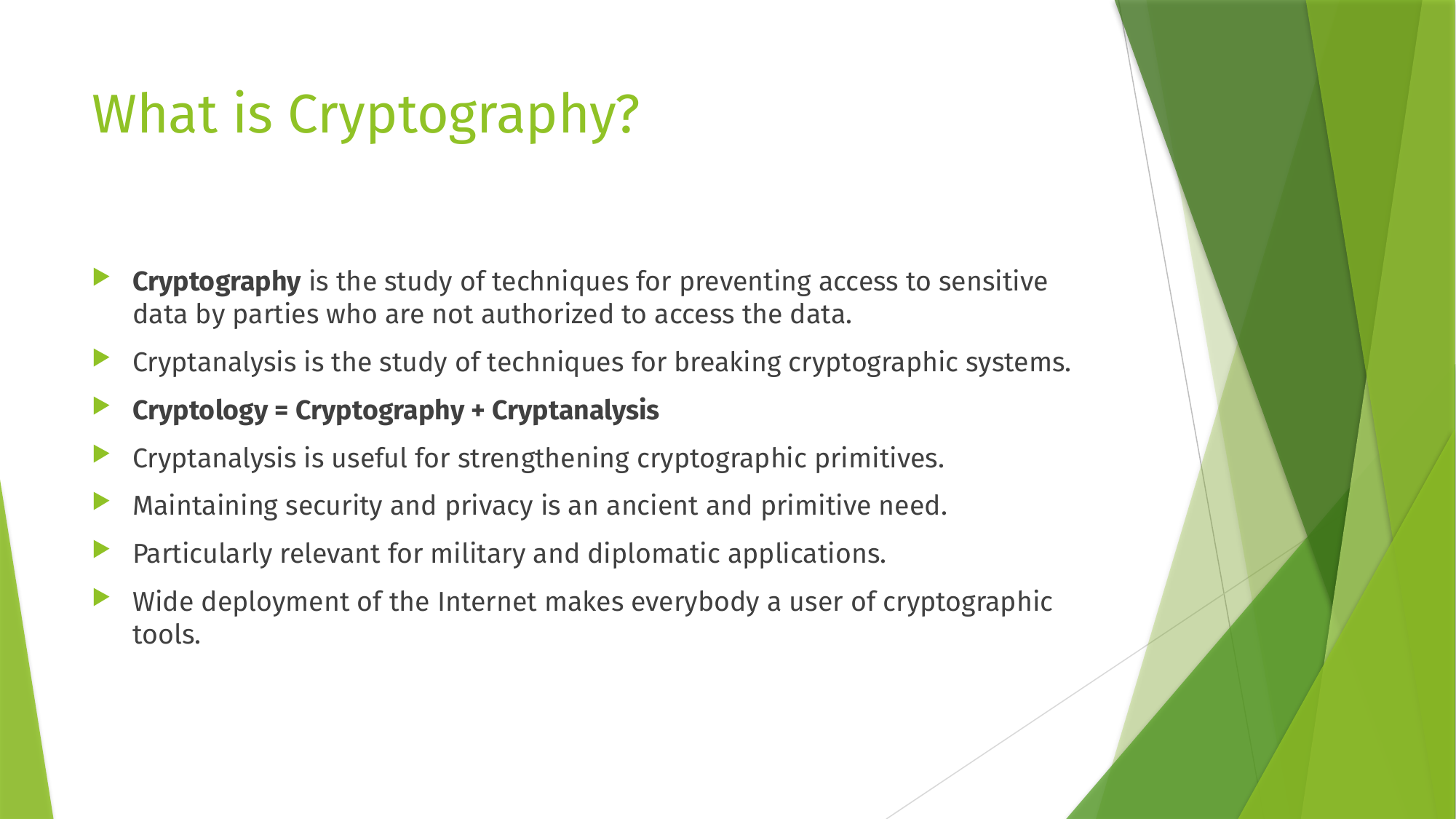

# What is Cryptography?
Cryptography is the study of techniques for preventing access to sensitive data by parties who are not authorized to access the data.
Cryptanalysis is the study of techniques for breaking cryptographic systems.
Cryptology = Cryptography + Cryptanalysis
Cryptanalysis is useful for strengthening cryptographic primitives.
Maintaining security and privacy is an ancient and primitive need.
Particularly relevant for military and diplomatic applications.
Wide deployment of the Internet makes everybody a user of cryptographic tools.